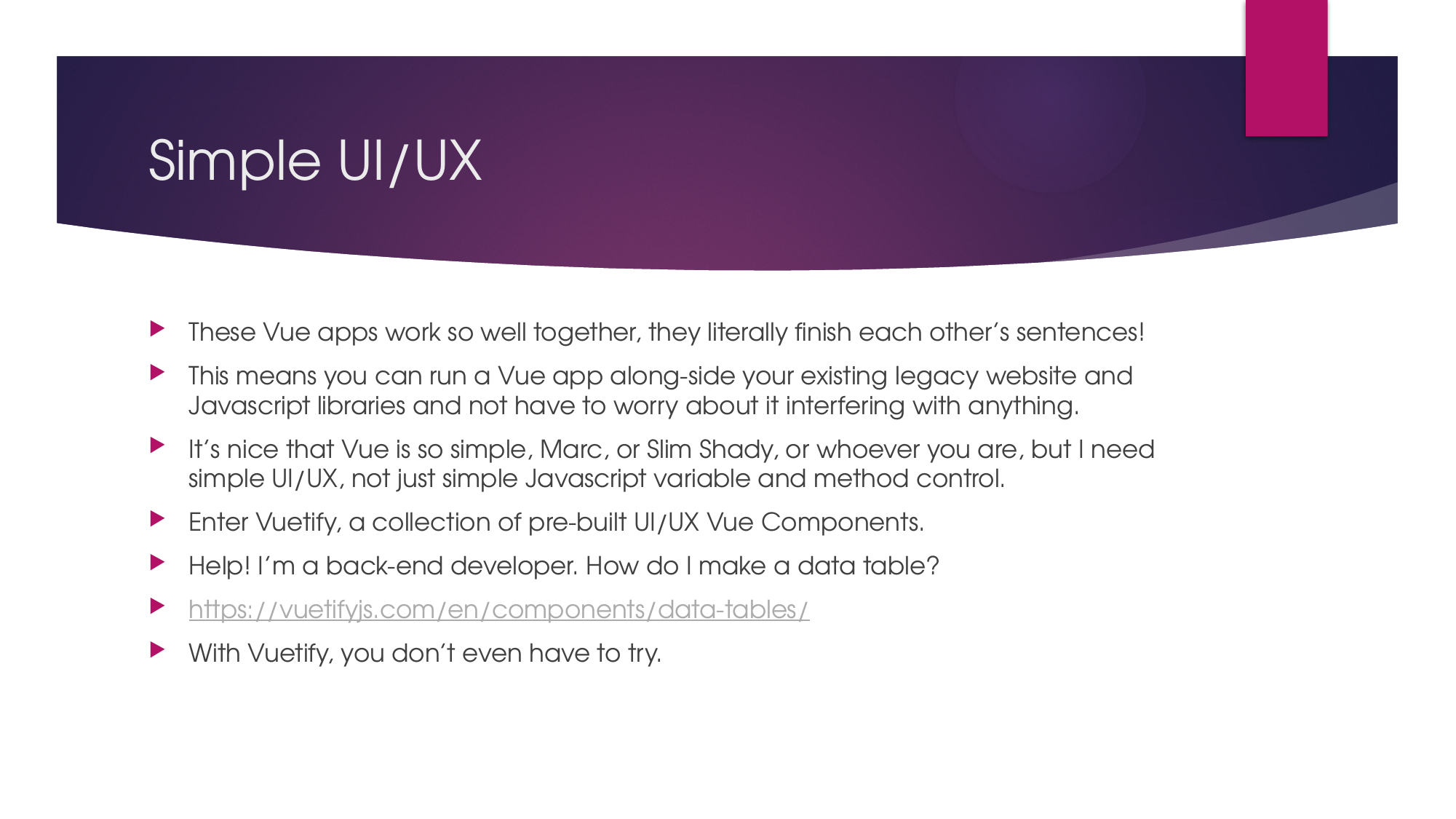

# Simple UI/UX
These Vue apps work so well together, they literally finish each other’s sentences!
This means you can run a Vue app along-side your existing legacy website and Javascript libraries and not have to worry about it interfering with anything.
It’s nice that Vue is so simple, Marc, or Slim Shady, or whoever you are, but I need simple UI/UX, not just simple Javascript variable and method control.
Enter Vuetify, a collection of pre-built UI/UX Vue Components.
Help! I’m a back-end developer. How do I make a data table?
https://vuetifyjs.com/en/components/data-tables/
With Vuetify, you don’t even have to try.